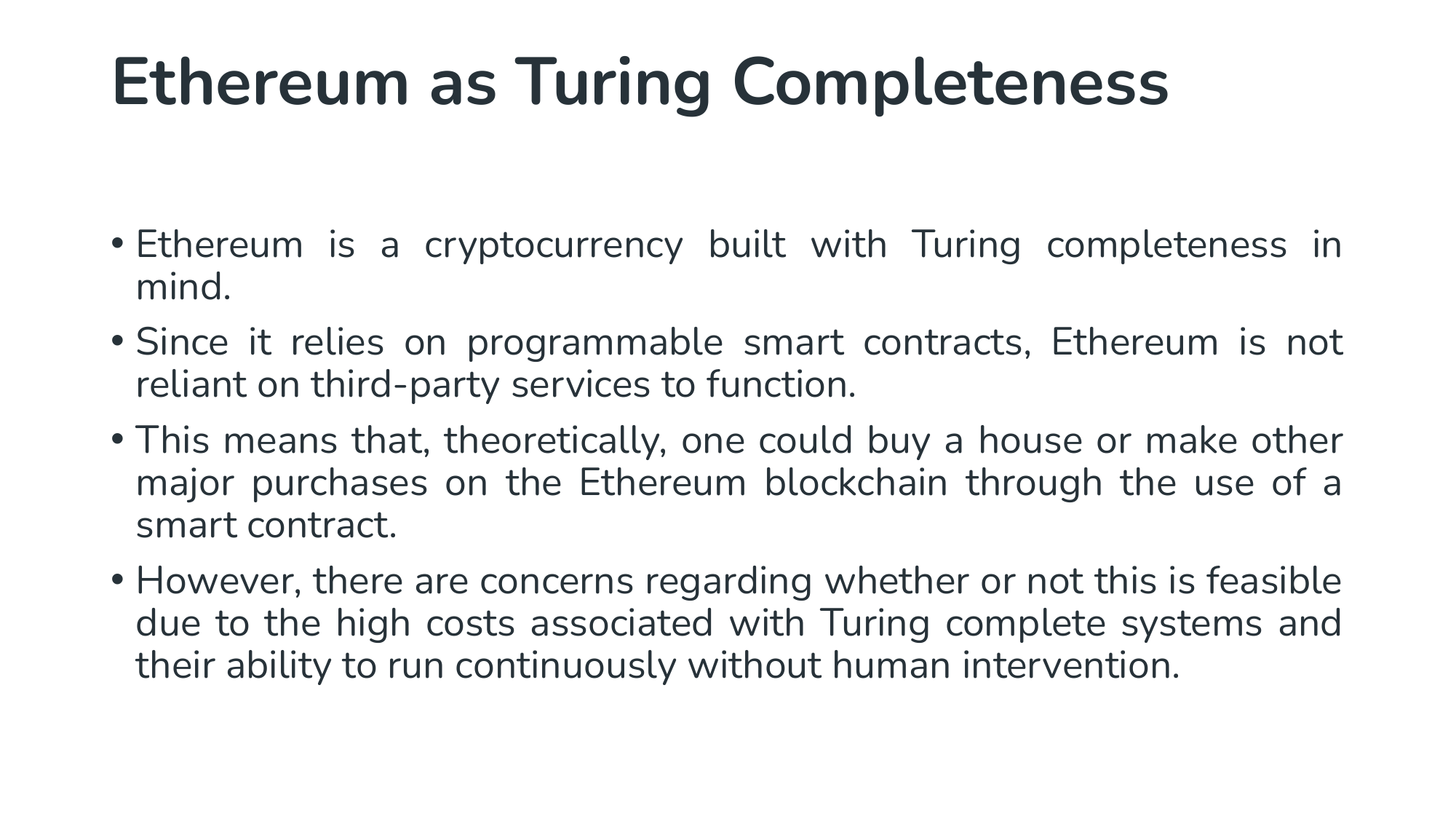

# Ethereum as Turing Completeness
Ethereum is a cryptocurrency built with Turing completeness in mind.
Since it relies on programmable smart contracts, Ethereum is not reliant on third-party services to function.
This means that, theoretically, one could buy a house or make other major purchases on the Ethereum blockchain through the use of a smart contract.
However, there are concerns regarding whether or not this is feasible due to the high costs associated with Turing complete systems and their ability to run continuously without human intervention.